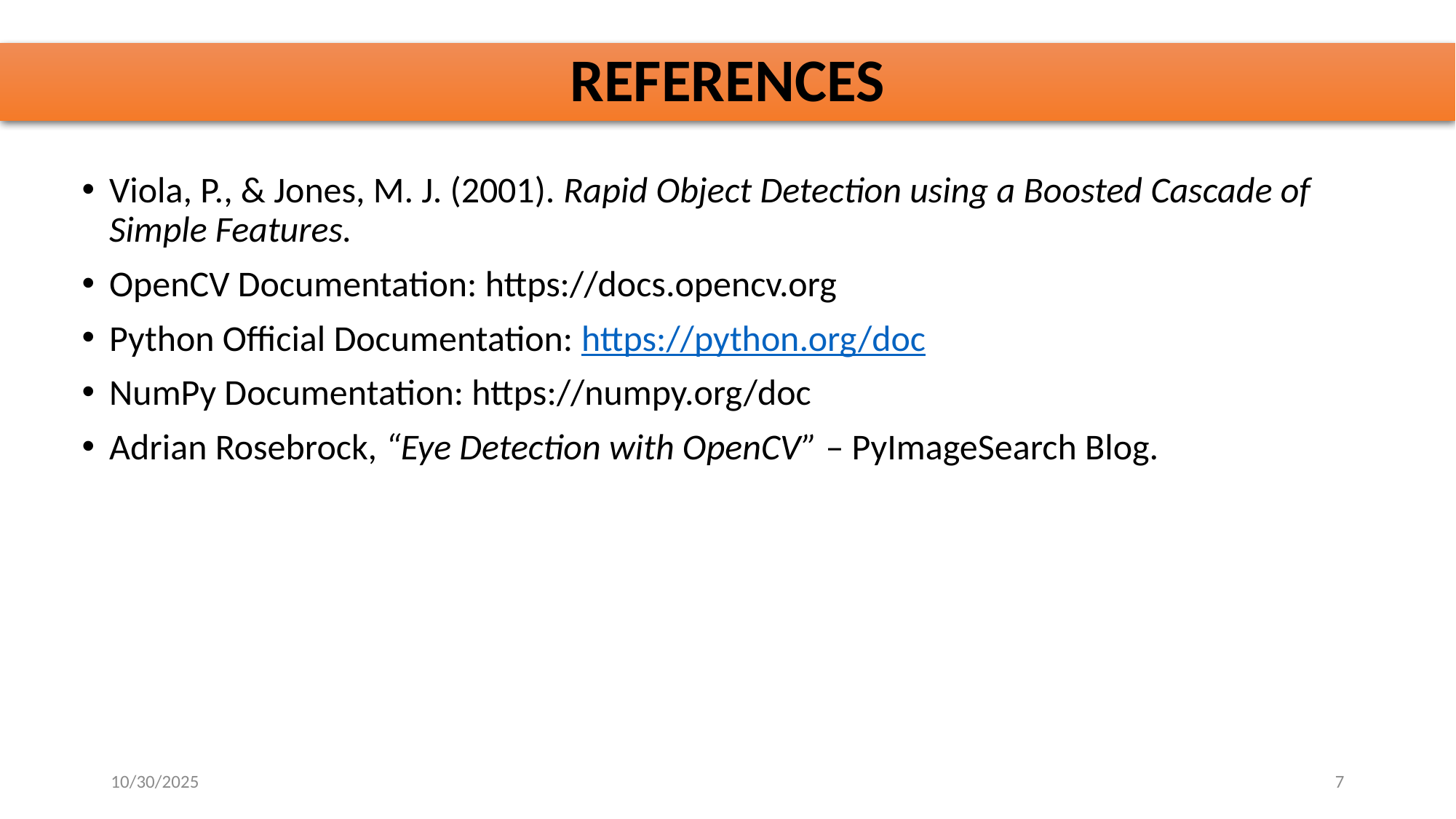

# REFERENCES
Viola, P., & Jones, M. J. (2001). Rapid Object Detection using a Boosted Cascade of Simple Features.
OpenCV Documentation: https://docs.opencv.org
Python Official Documentation: https://python.org/doc
NumPy Documentation: https://numpy.org/doc
Adrian Rosebrock, “Eye Detection with OpenCV” – PyImageSearch Blog.

10/30/2025
7